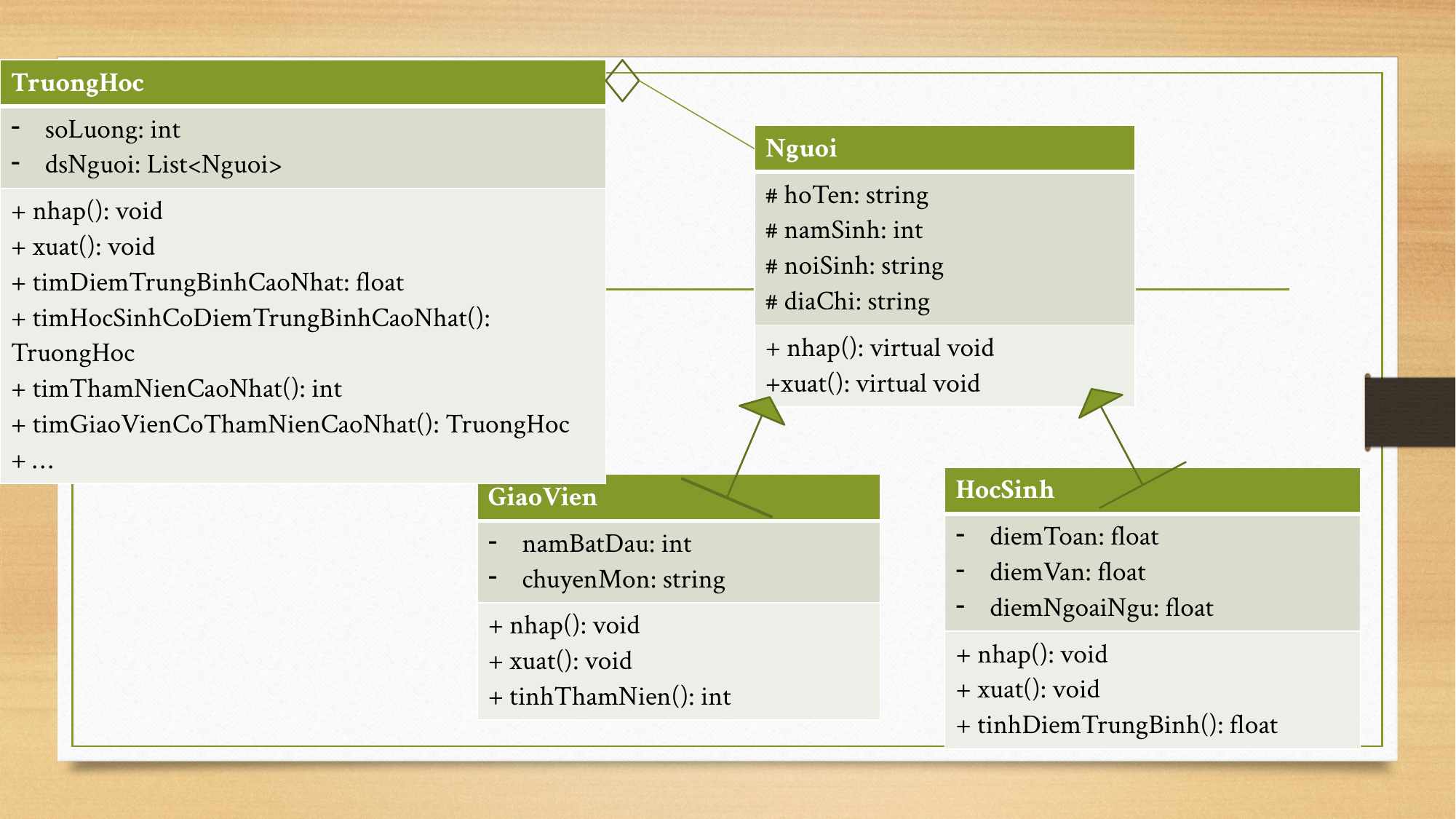

| TruongHoc |
| --- |
| soLuong: int dsNguoi: List<Nguoi> |
| + nhap(): void + xuat(): void + timDiemTrungBinhCaoNhat: float + timHocSinhCoDiemTrungBinhCaoNhat(): TruongHoc + timThamNienCaoNhat(): int + timGiaoVienCoThamNienCaoNhat(): TruongHoc + … |

| Nguoi |
| --- |
| # hoTen: string # namSinh: int # noiSinh: string # diaChi: string |
| + nhap(): virtual void +xuat(): virtual void |

| HocSinh |
| --- |
| diemToan: float diemVan: float diemNgoaiNgu: float |
| + nhap(): void + xuat(): void + tinhDiemTrungBinh(): float |
| GiaoVien |
| --- |
| namBatDau: int chuyenMon: string |
| + nhap(): void + xuat(): void + tinhThamNien(): int |